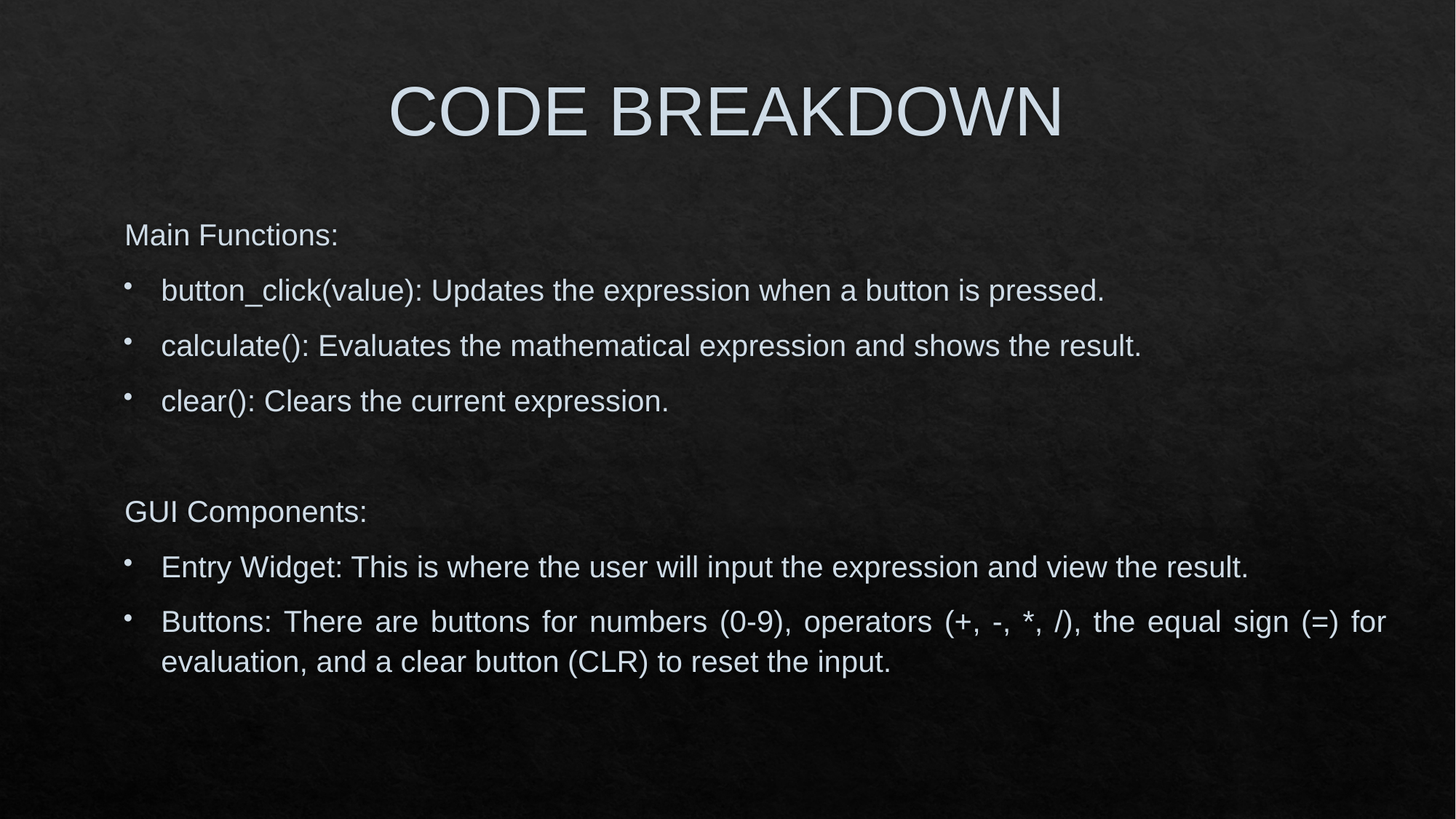

# CODE BREAKDOWN
Main Functions:
button_click(value): Updates the expression when a button is pressed.
calculate(): Evaluates the mathematical expression and shows the result.
clear(): Clears the current expression.

GUI Components:
Entry Widget: This is where the user will input the expression and view the result.
Buttons: There are buttons for numbers (0-9), operators (+, -, *, /), the equal sign (=) for evaluation, and a clear button (CLR) to reset the input.